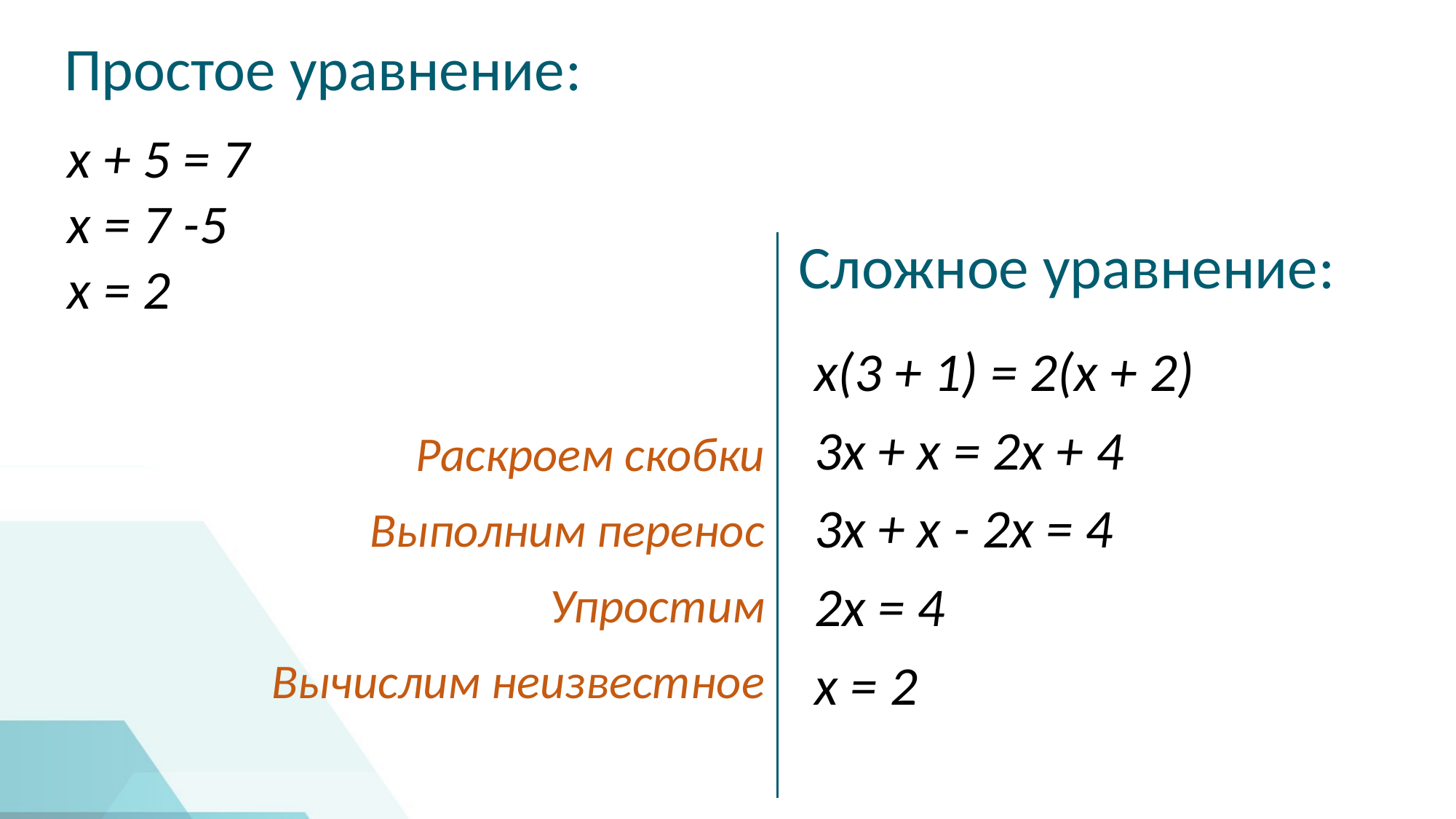

Простое уравнение:
 х + 5 = 7
 x = 7 -5
 x = 2
Сложное уравнение:
x(3 + 1) = 2(x + 2)
3x + x = 2x + 4
3x + x - 2x = 4
2x = 4
x = 2
Раскроем скобки
Выполним перенос
Упростим
Вычислим неизвестное